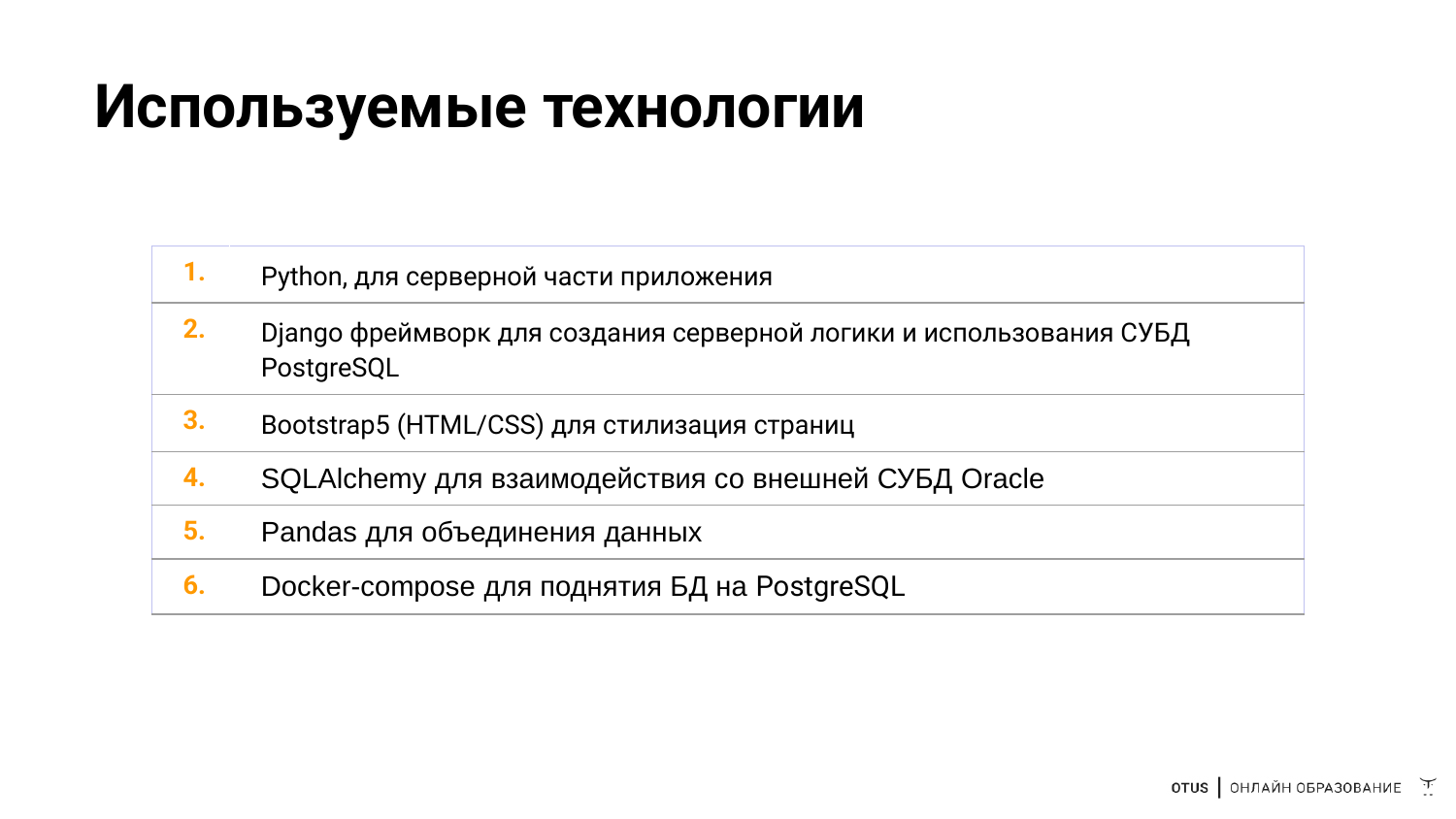

# Используемые технологии

| 1. | Python, для серверной части приложения |
| --- | --- |
| 2. | Django фреймворк для создания серверной логики и использования СУБД PostgreSQL |
| 3. | Bootstrap5 (HTML/CSS) для стилизация страниц |
| 4. | SQLAlchemy для взаимодействия со внешней СУБД Oracle |
| 5. | Pandas для объединения данных |
| 6. | Docker-compose для поднятия БД на PostgreSQL |